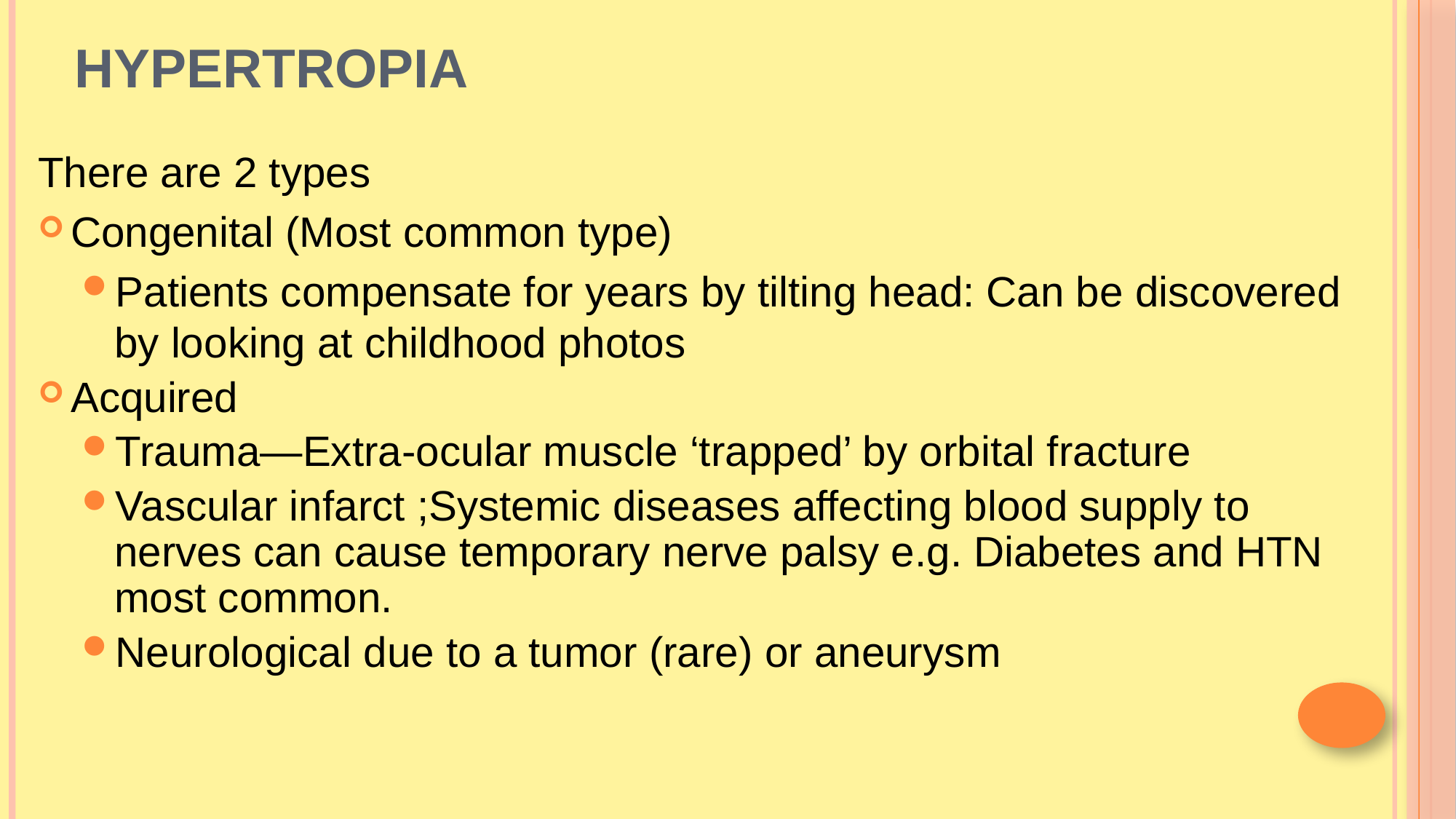

# Hypertropia
There are 2 types
Congenital (Most common type)
Patients compensate for years by tilting head: Can be discovered by looking at childhood photos
Acquired
Trauma—Extra-ocular muscle ‘trapped’ by orbital fracture
Vascular infarct ;Systemic diseases affecting blood supply to nerves can cause temporary nerve palsy e.g. Diabetes and HTN most common.
Neurological due to a tumor (rare) or aneurysm